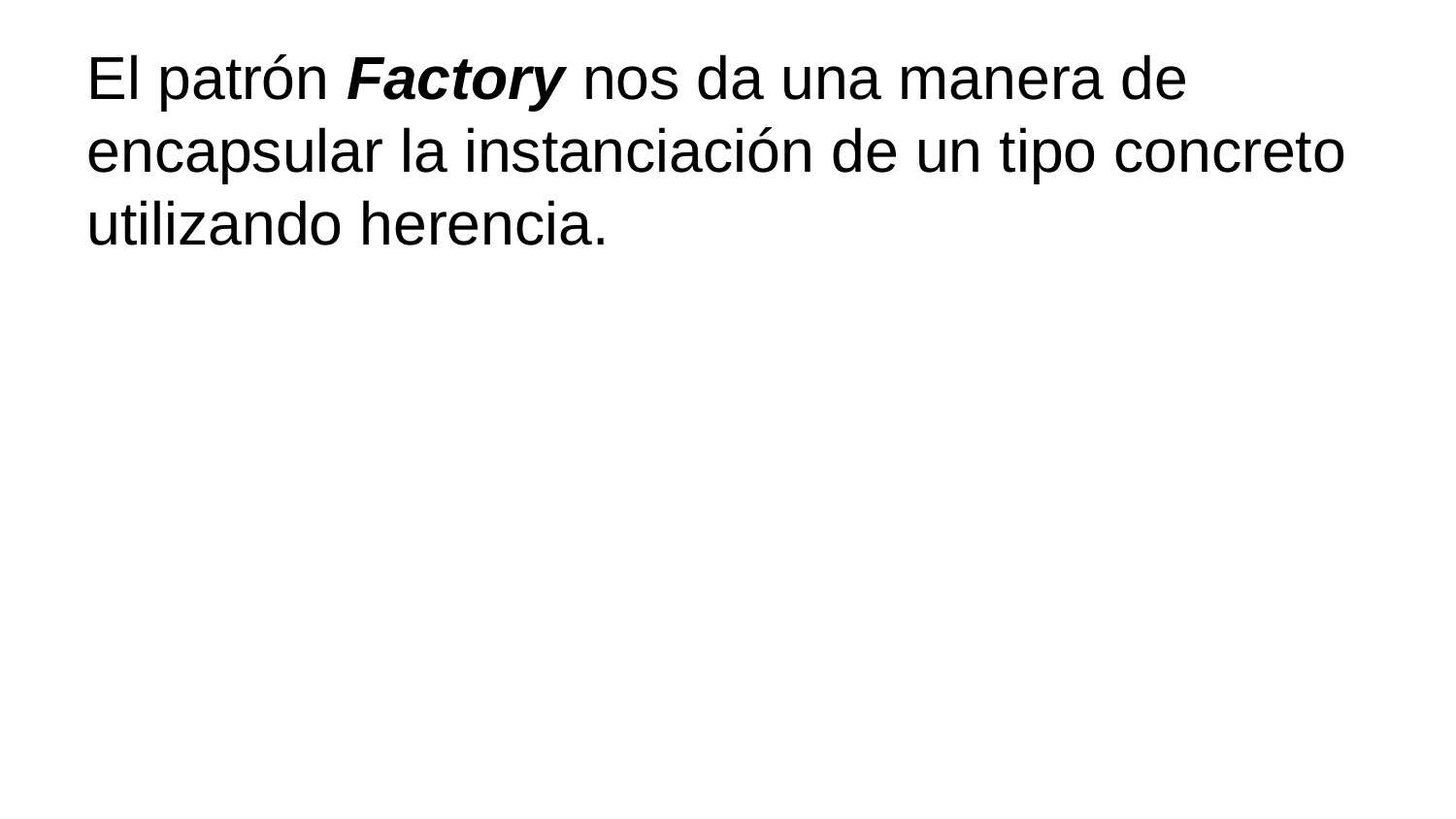

El patrón Factory nos da una manera de encapsular la instanciación de un tipo concreto utilizando herencia.